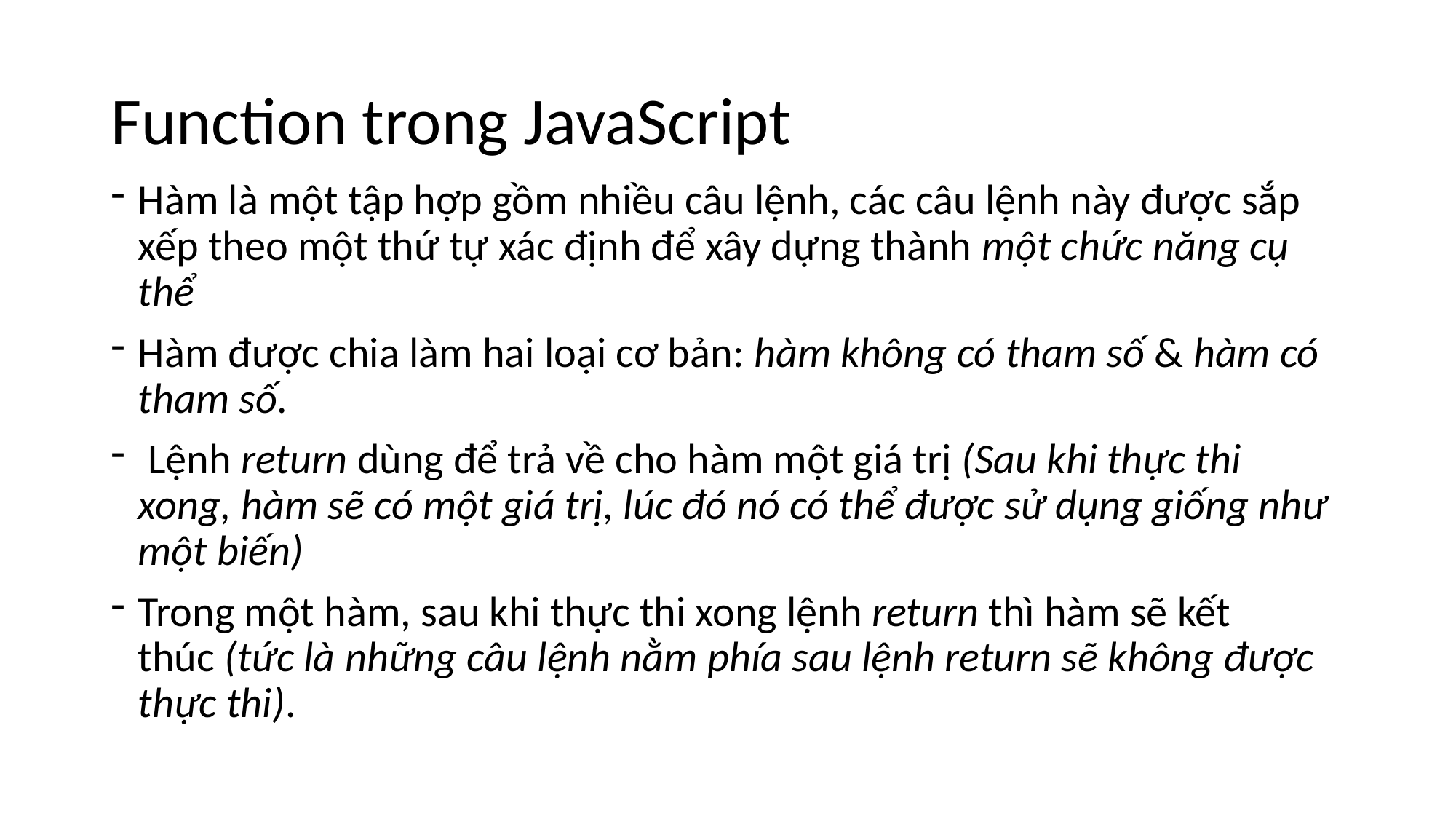

# Function trong JavaScript
Hàm là một tập hợp gồm nhiều câu lệnh, các câu lệnh này được sắp xếp theo một thứ tự xác định để xây dựng thành một chức năng cụ thể
Hàm được chia làm hai loại cơ bản: hàm không có tham số & hàm có tham số.
 Lệnh return dùng để trả về cho hàm một giá trị (Sau khi thực thi xong, hàm sẽ có một giá trị, lúc đó nó có thể được sử dụng giống như một biến)
Trong một hàm, sau khi thực thi xong lệnh return thì hàm sẽ kết thúc (tức là những câu lệnh nằm phía sau lệnh return sẽ không được thực thi).